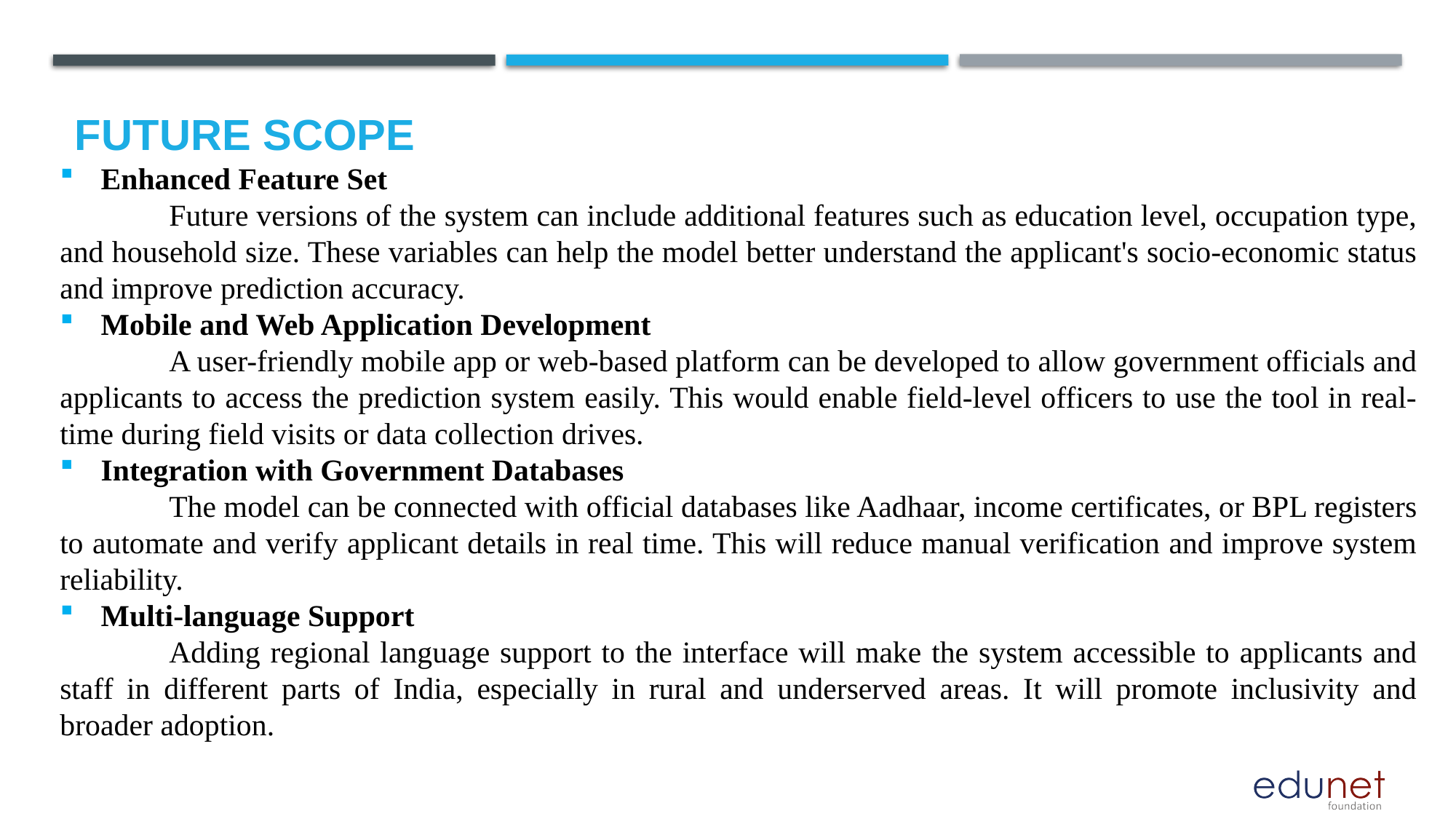

Future scope
Enhanced Feature Set
	Future versions of the system can include additional features such as education level, occupation type, and household size. These variables can help the model better understand the applicant's socio-economic status and improve prediction accuracy.
Mobile and Web Application Development
	A user-friendly mobile app or web-based platform can be developed to allow government officials and applicants to access the prediction system easily. This would enable field-level officers to use the tool in real-time during field visits or data collection drives.
Integration with Government Databases
	The model can be connected with official databases like Aadhaar, income certificates, or BPL registers to automate and verify applicant details in real time. This will reduce manual verification and improve system reliability.
Multi-language Support
	Adding regional language support to the interface will make the system accessible to applicants and staff in different parts of India, especially in rural and underserved areas. It will promote inclusivity and broader adoption.